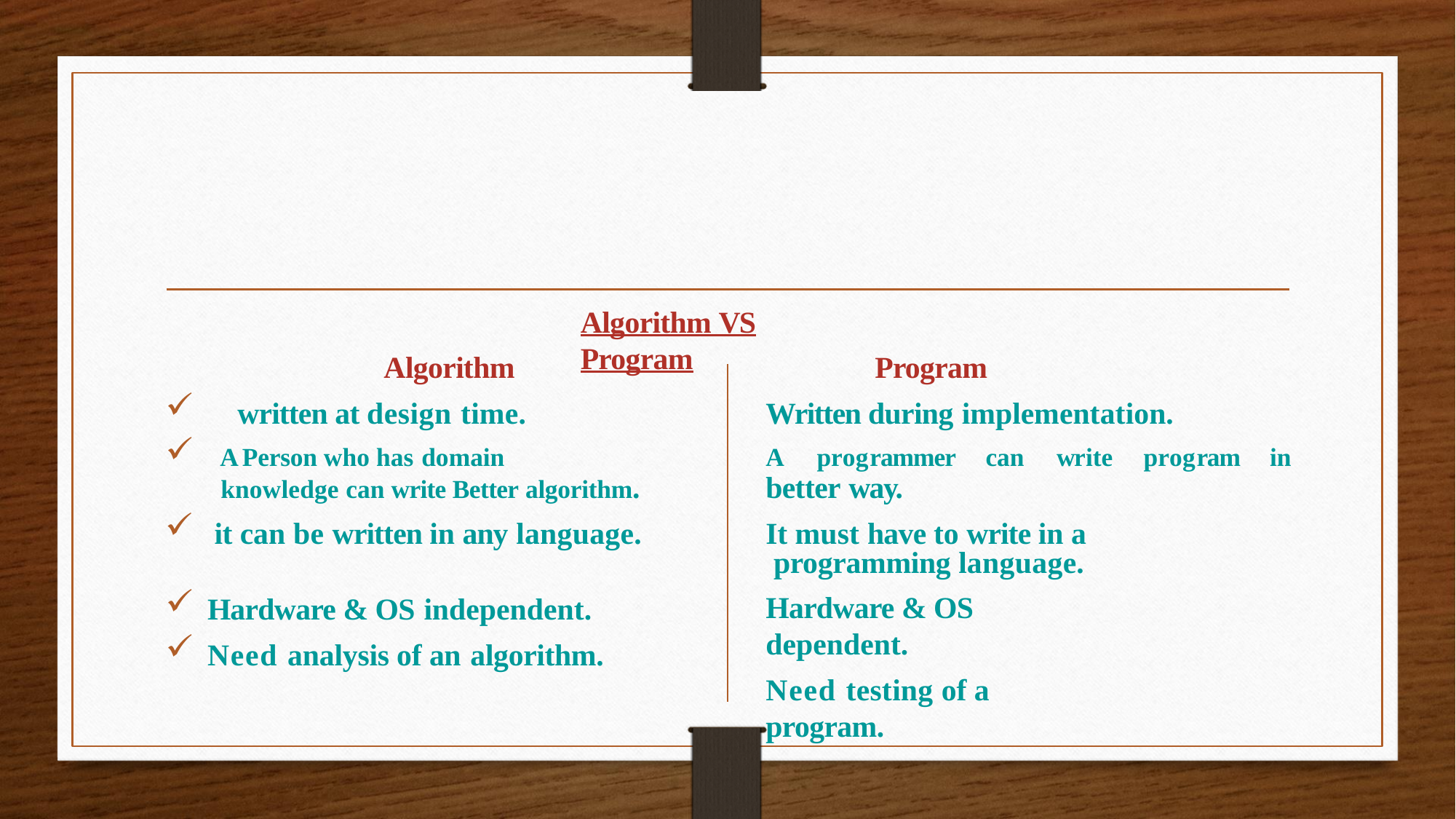

# Algorithm VS Program
Program
Written during implementation.
A	programmer	can	write	program	in
better way.
It must have to write in a  programming language.
Hardware & OS dependent.
Need testing of a program.
Algorithm
written at design time.
A Person who has domain
knowledge can write Better algorithm.
it can be written in any language.

Hardware & OS independent.
Need analysis of an algorithm.